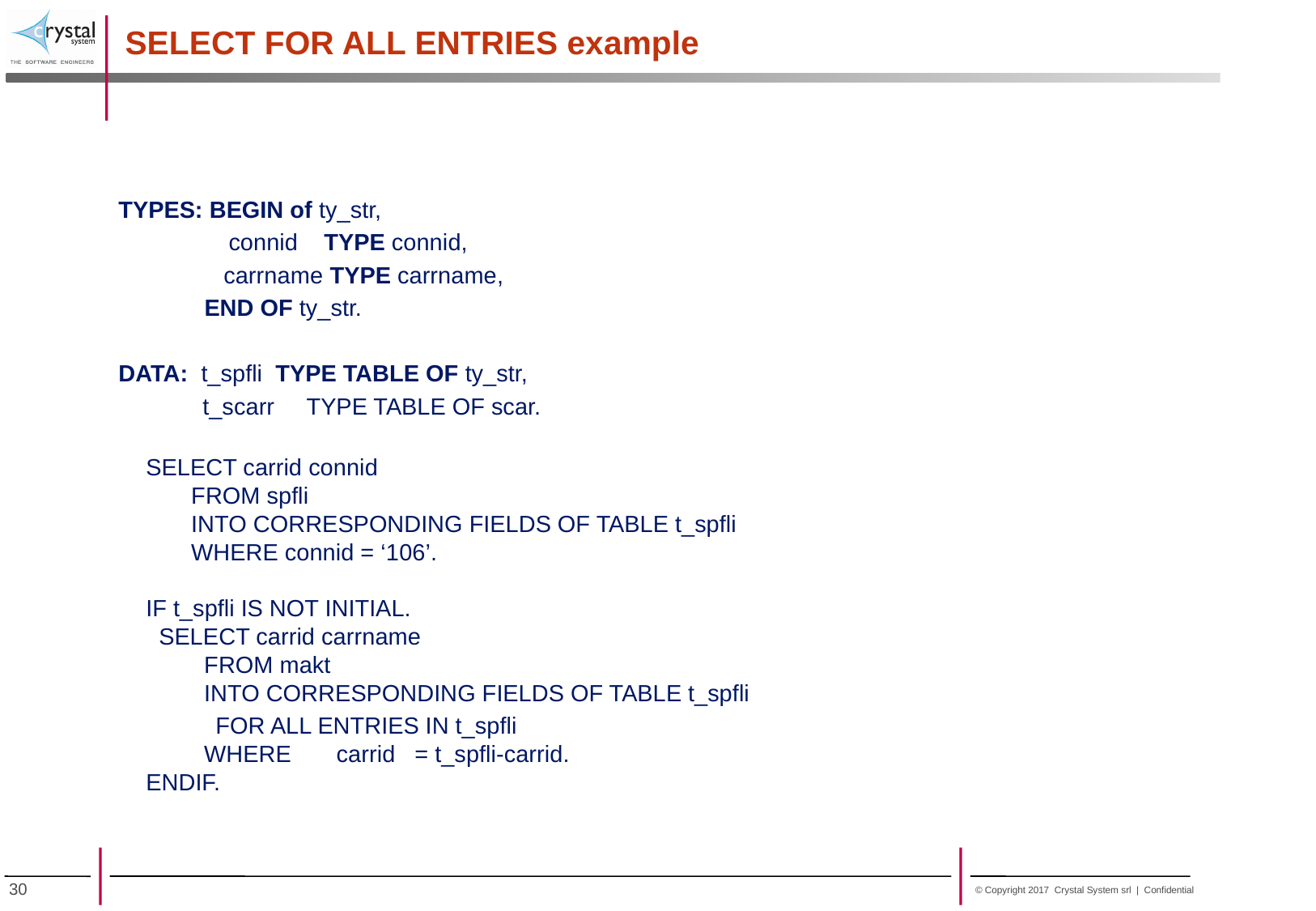

SELECT FOR ALL ENTRIES example
TYPES: BEGIN of ty_str,
                 connid    TYPE connid,
	            carrname TYPE carrname,
	         END OF ty_str.

DATA:  t_spfli  TYPE TABLE OF ty_str,
             t_scarr     TYPE TABLE OF scar.
SELECT carrid connid
       FROM spfli
       INTO CORRESPONDING FIELDS OF TABLE t_spfli
       WHERE connid = ‘106’.
IF t_spfli IS NOT INITIAL. 
  SELECT carrid carrname 
         FROM makt
         INTO CORRESPONDING FIELDS OF TABLE t_spfli
               FOR ALL ENTRIES IN t_spfli
         WHERE       carrid   = t_spfli-carrid. 
ENDIF.